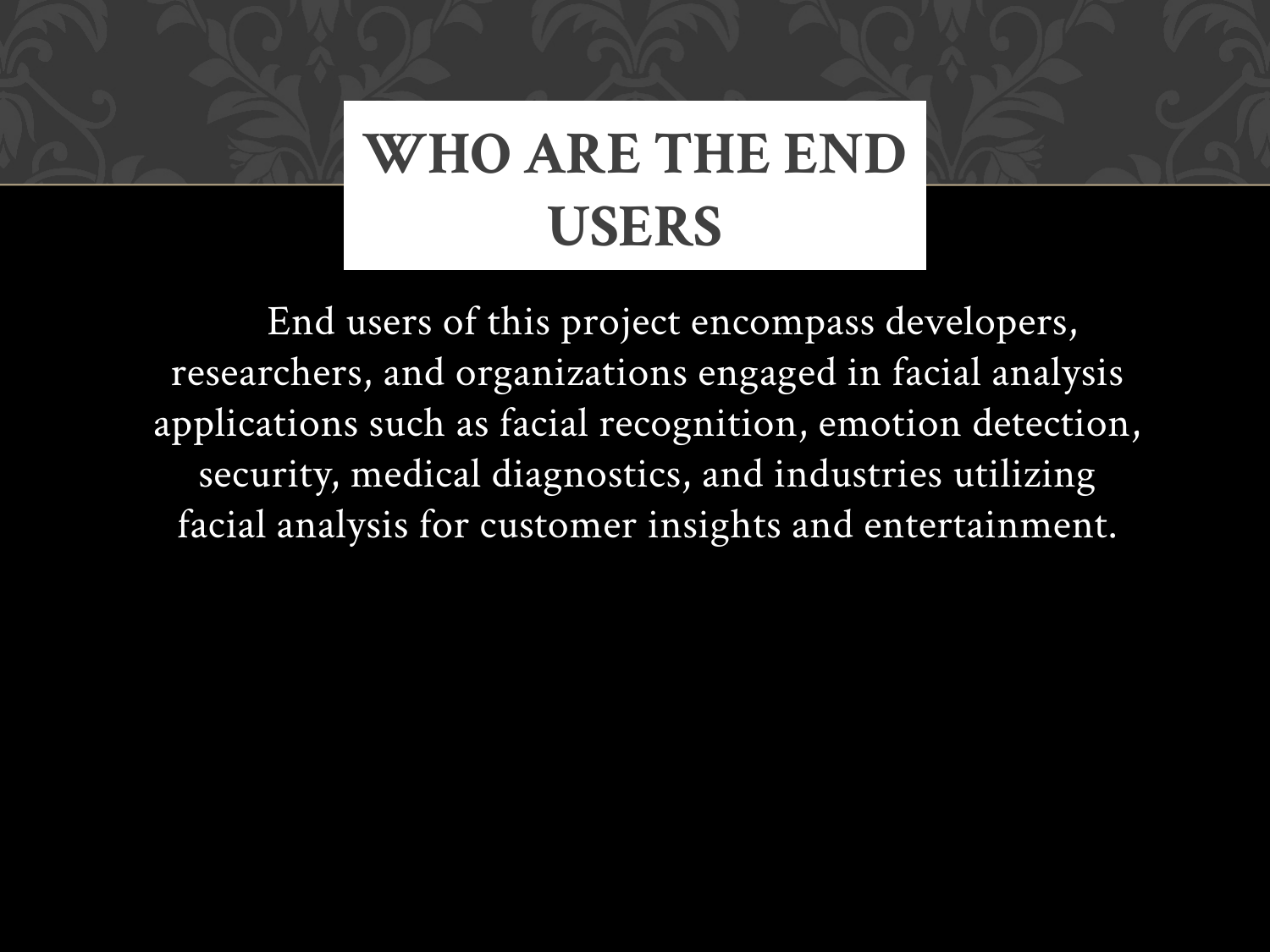

# Who are the end users
     End users of this project encompass developers, researchers, and organizations engaged in facial analysis applications such as facial recognition, emotion detection, security, medical diagnostics, and industries utilizing facial analysis for customer insights and entertainment.